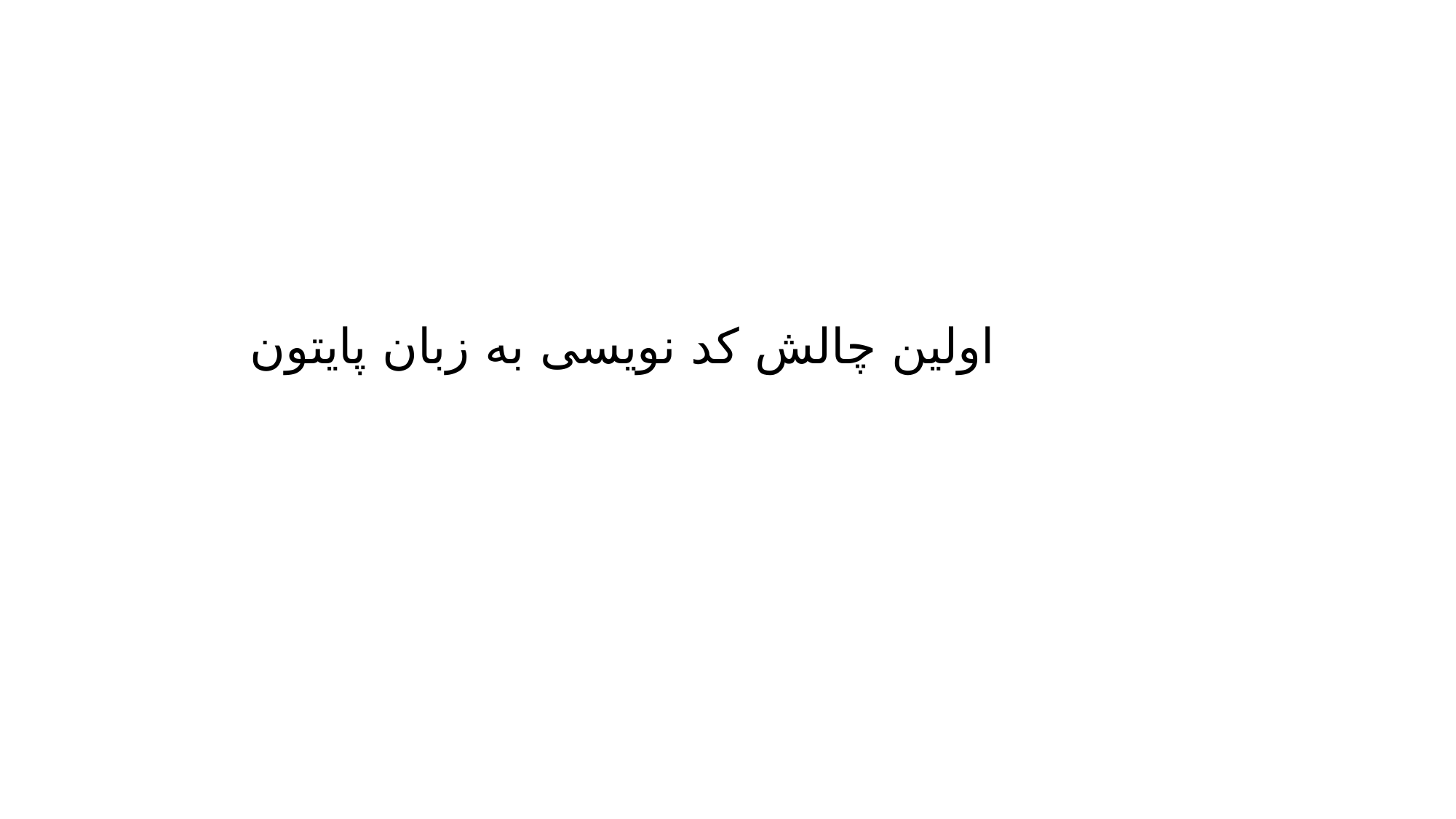

اولین چالش کد نویسی به زبان پایتون